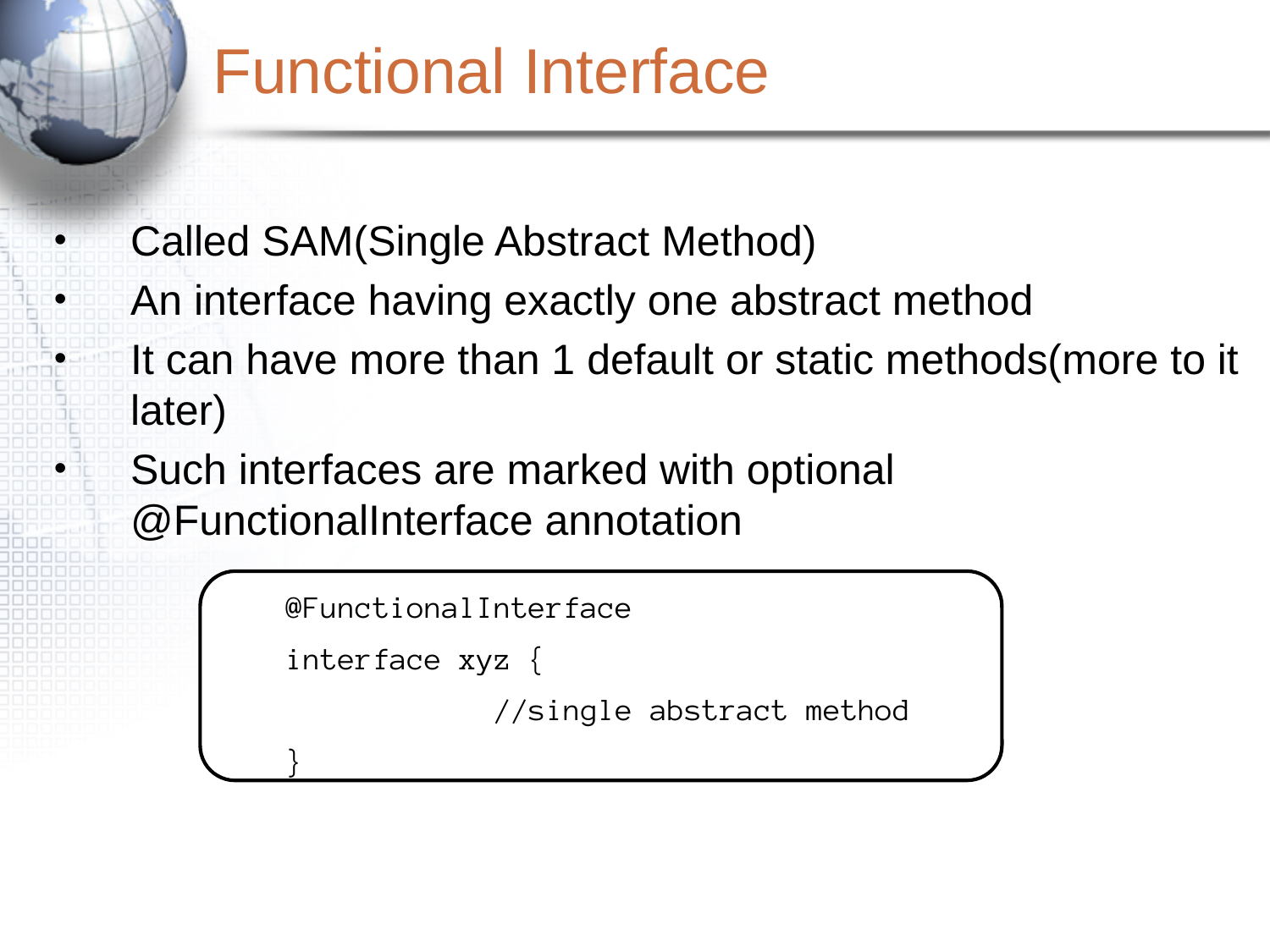

# Functional Interface
Called SAM(Single Abstract Method)
An interface having exactly one abstract method
It can have more than 1 default or static methods(more to it later)
Such interfaces are marked with optional @FunctionalInterface annotation

@FunctionalInterface
interface xyz {
            //single abstract method
}